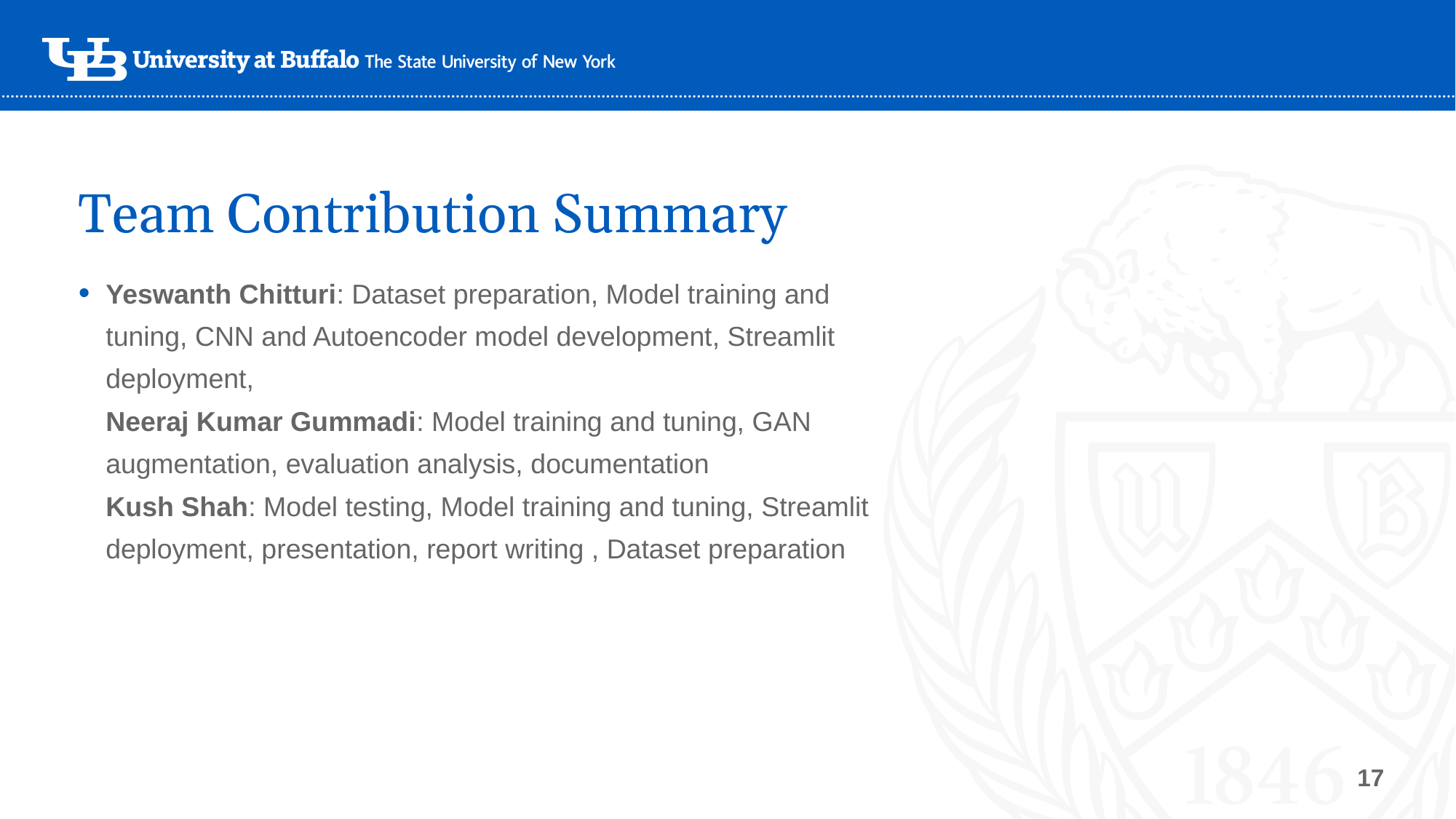

# Team Contribution Summary
Yeswanth Chitturi: Dataset preparation, Model training and tuning, CNN and Autoencoder model development, Streamlit deployment,
Neeraj Kumar Gummadi: Model training and tuning, GAN augmentation, evaluation analysis, documentation
Kush Shah: Model testing, Model training and tuning, Streamlit deployment, presentation, report writing , Dataset preparation
17